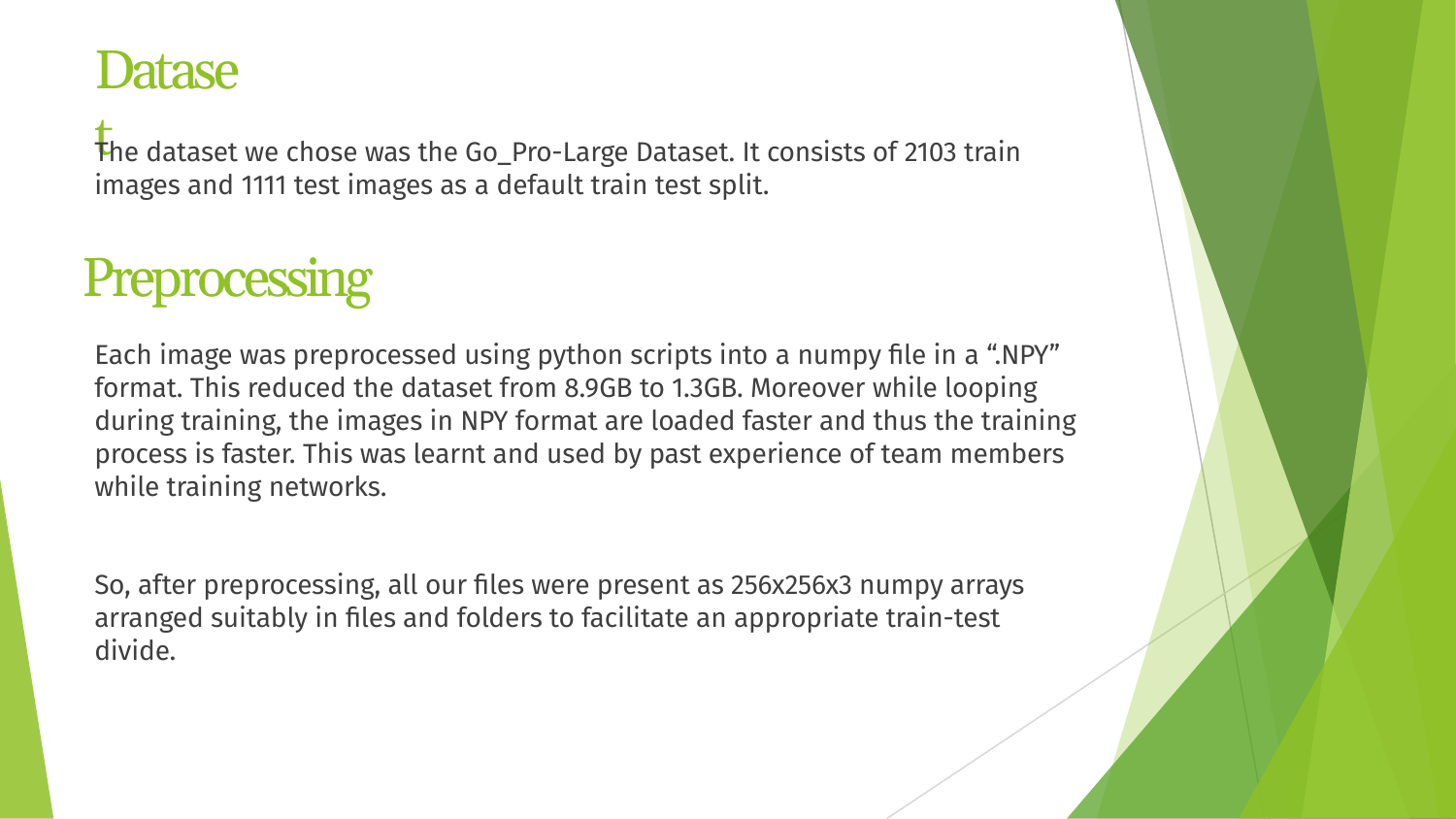

# Dataset
The dataset we chose was the Go_Pro-Large Dataset. It consists of 2103 train  images and 1111 test images as a default train test split.

Preprocessing
Each image was preprocessed using python scripts into a numpy file in a “.NPY”  format. This reduced the dataset from 8.9GB to 1.3GB. Moreover while looping  during training, the images in NPY format are loaded faster and thus the training  process is faster. This was learnt and used by past experience of team members  while training networks.

So, after preprocessing, all our files were present as 256x256x3 numpy arrays  arranged suitably in files and folders to facilitate an appropriate train-test  divide.